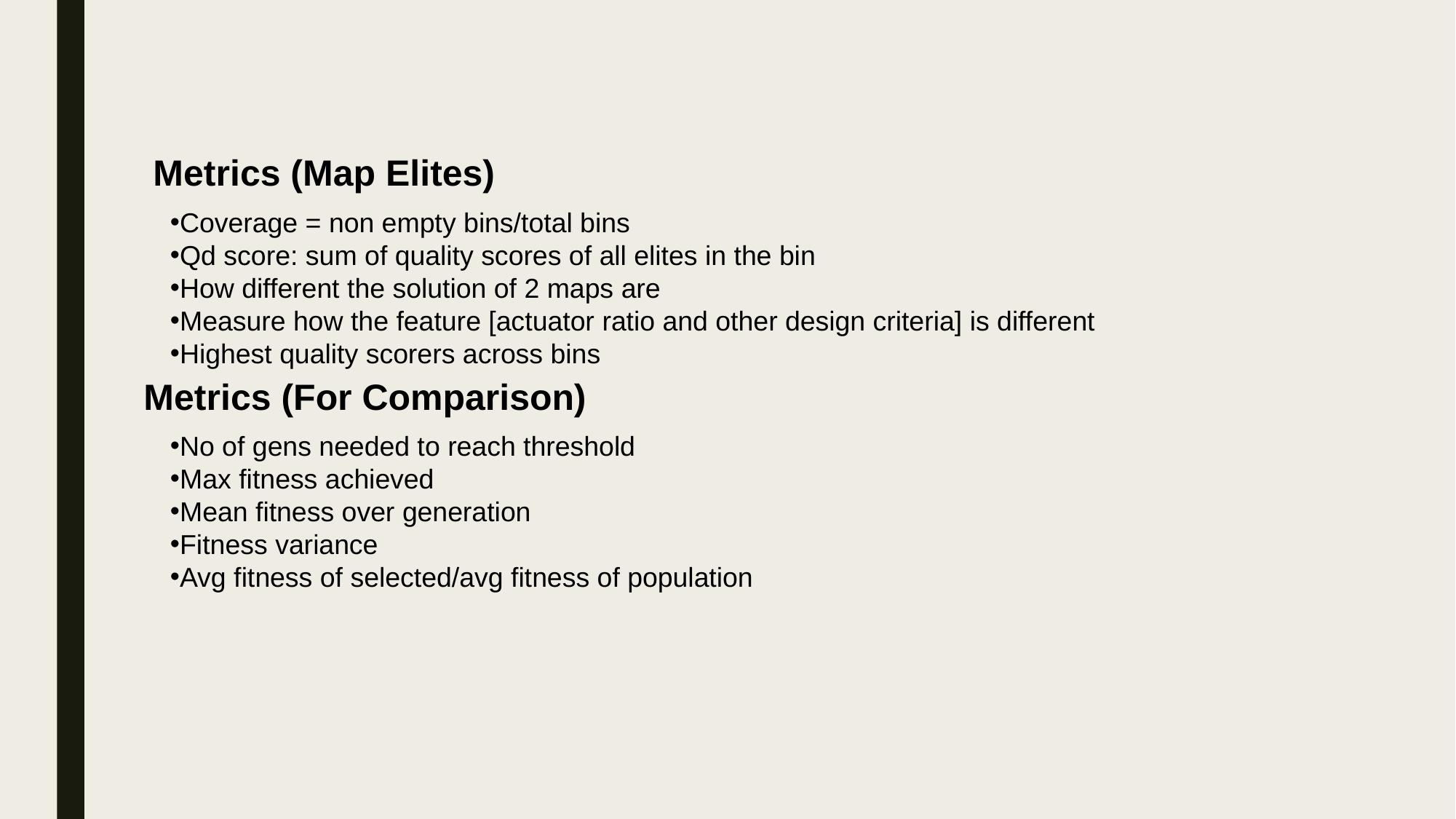

Metrics (Map Elites)
Coverage = non empty bins/total bins
Qd score: sum of quality scores of all elites in the bin
How different the solution of 2 maps are
Measure how the feature [actuator ratio and other design criteria] is different
Highest quality scorers across bins

Metrics (For Comparison)
No of gens needed to reach threshold
Max fitness achieved
Mean fitness over generation
Fitness variance
Avg fitness of selected/avg fitness of population